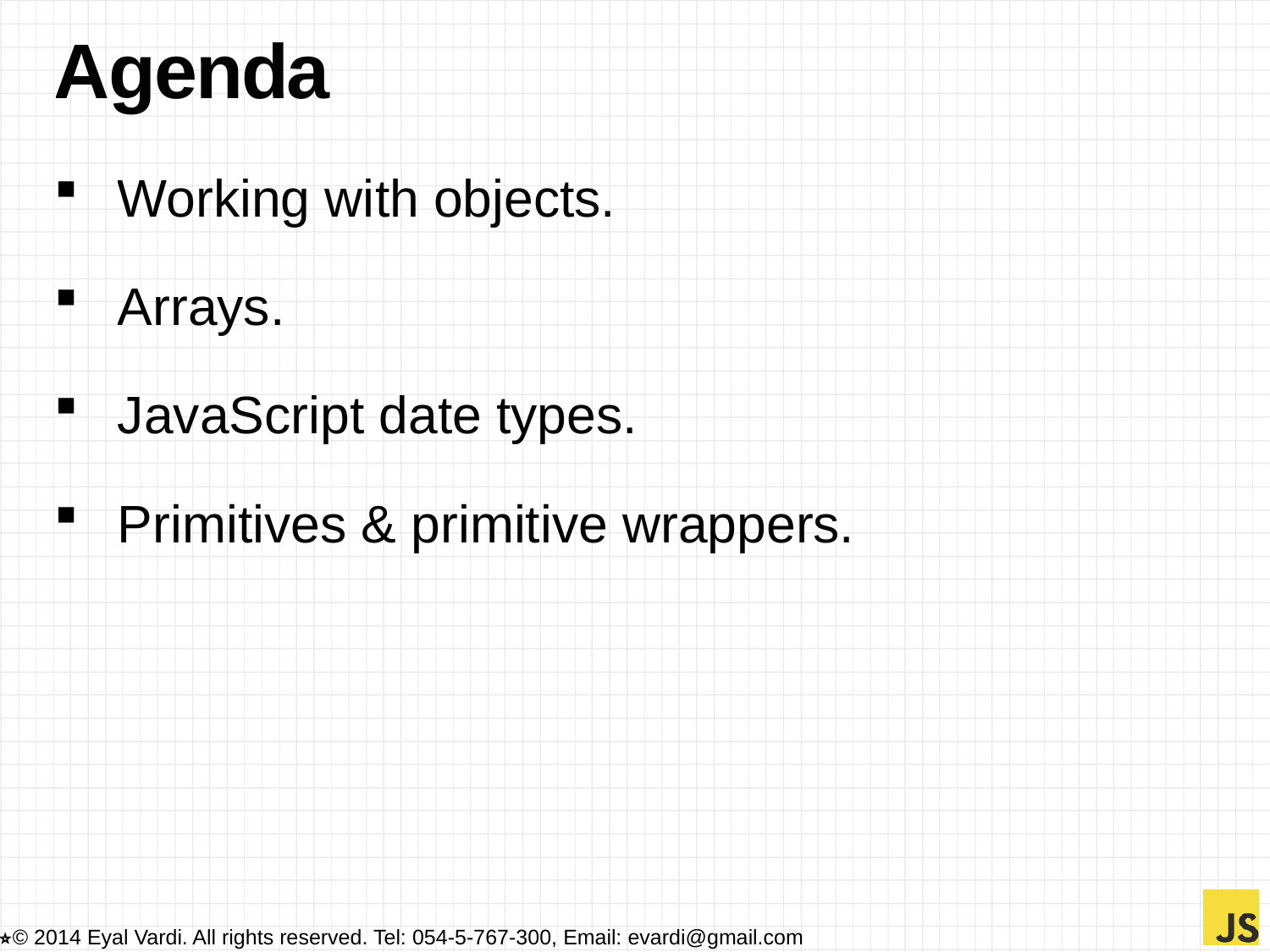

# Agenda
Working with objects.

Arrays.

JavaScript date types.

Primitives & primitive wrappers.